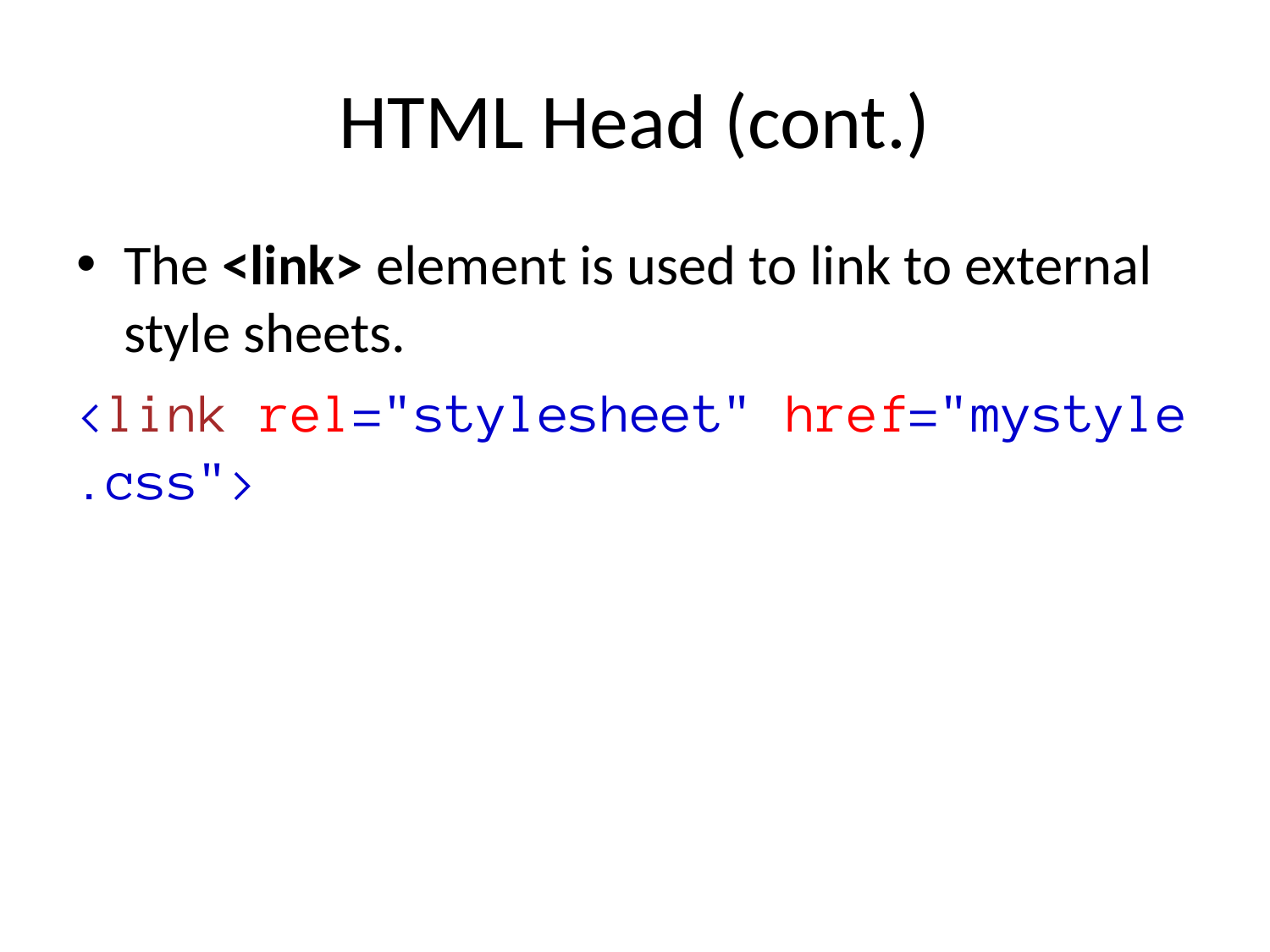

# HTML Head (cont.)
The <link> element is used to link to external style sheets.
<link rel="stylesheet" href="mystyle.css">